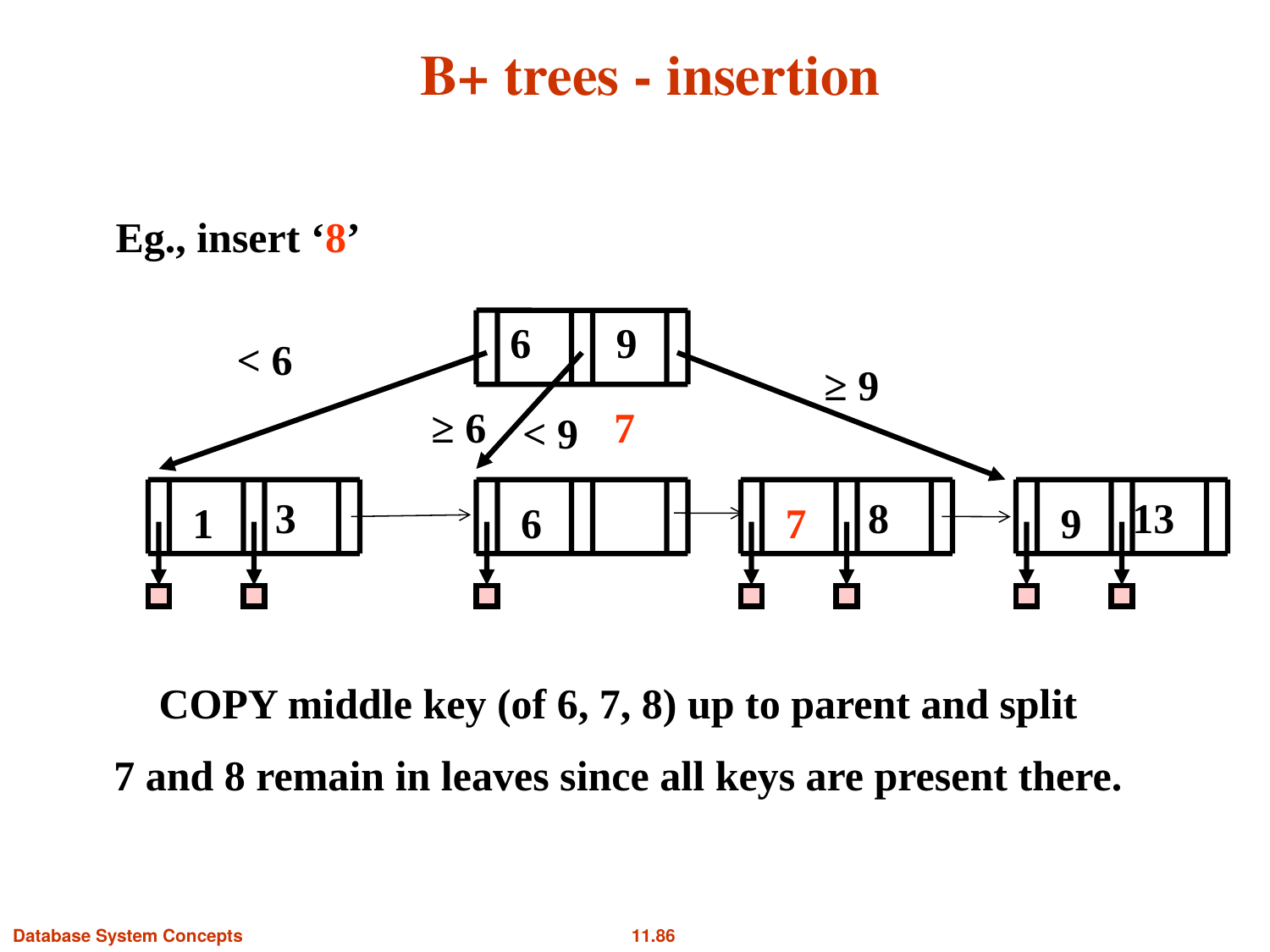

# B+ trees - insertion
Eg., insert ‘8’

6
9
< 6

≥ 9
≥ 6
7
< 9

8
7

13
9

3
1
6

COPY middle key (of 6, 7, 8) up to parent and split
7 and 8 remain in leaves since all keys are present there.